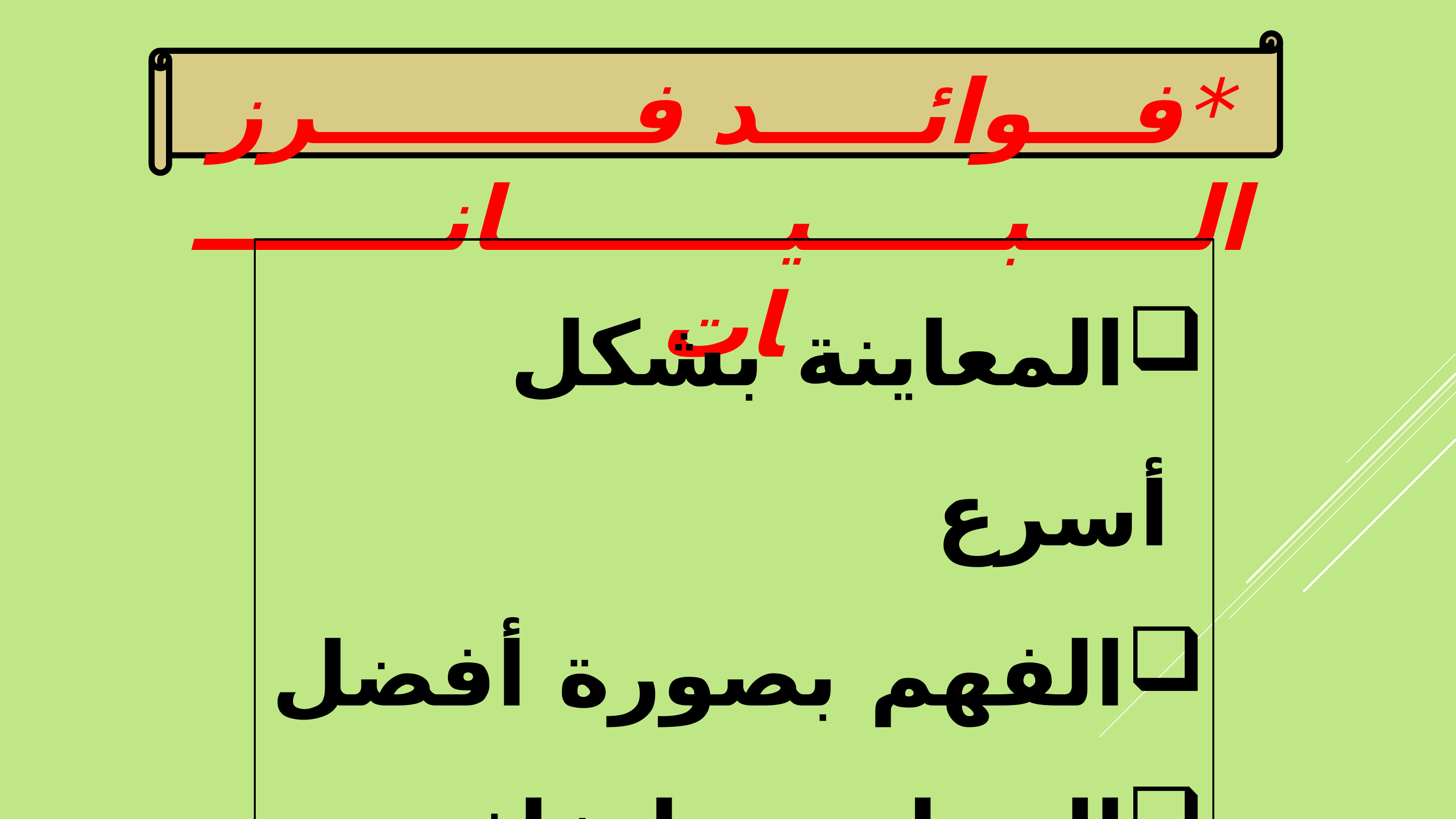

*فـــوائـــــد فــــــــــرز الـــــبــــــيـــــــــانــــــــات

	المعاينة بشكل أسرع
	الفهم بصورة أفضل
	التنظيم و اتخاذ قرارات سليمة